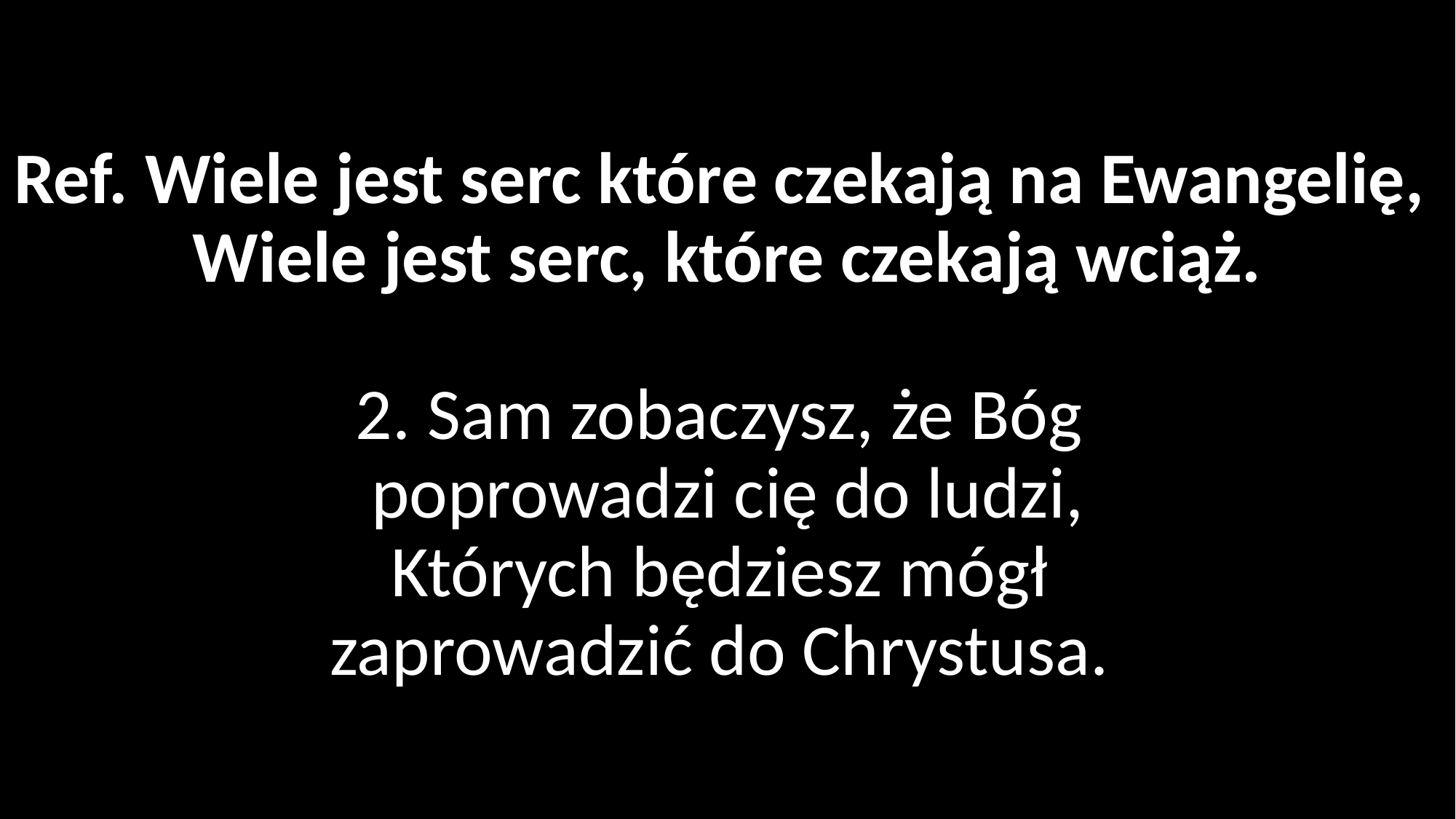

# Ref. Wiele jest serc które czekają na Ewangelię, Wiele jest serc, które czekają wciąż. 2. Sam zobaczysz, że Bóg poprowadzi cię do ludzi, Których będziesz mógł zaprowadzić do Chrystusa.